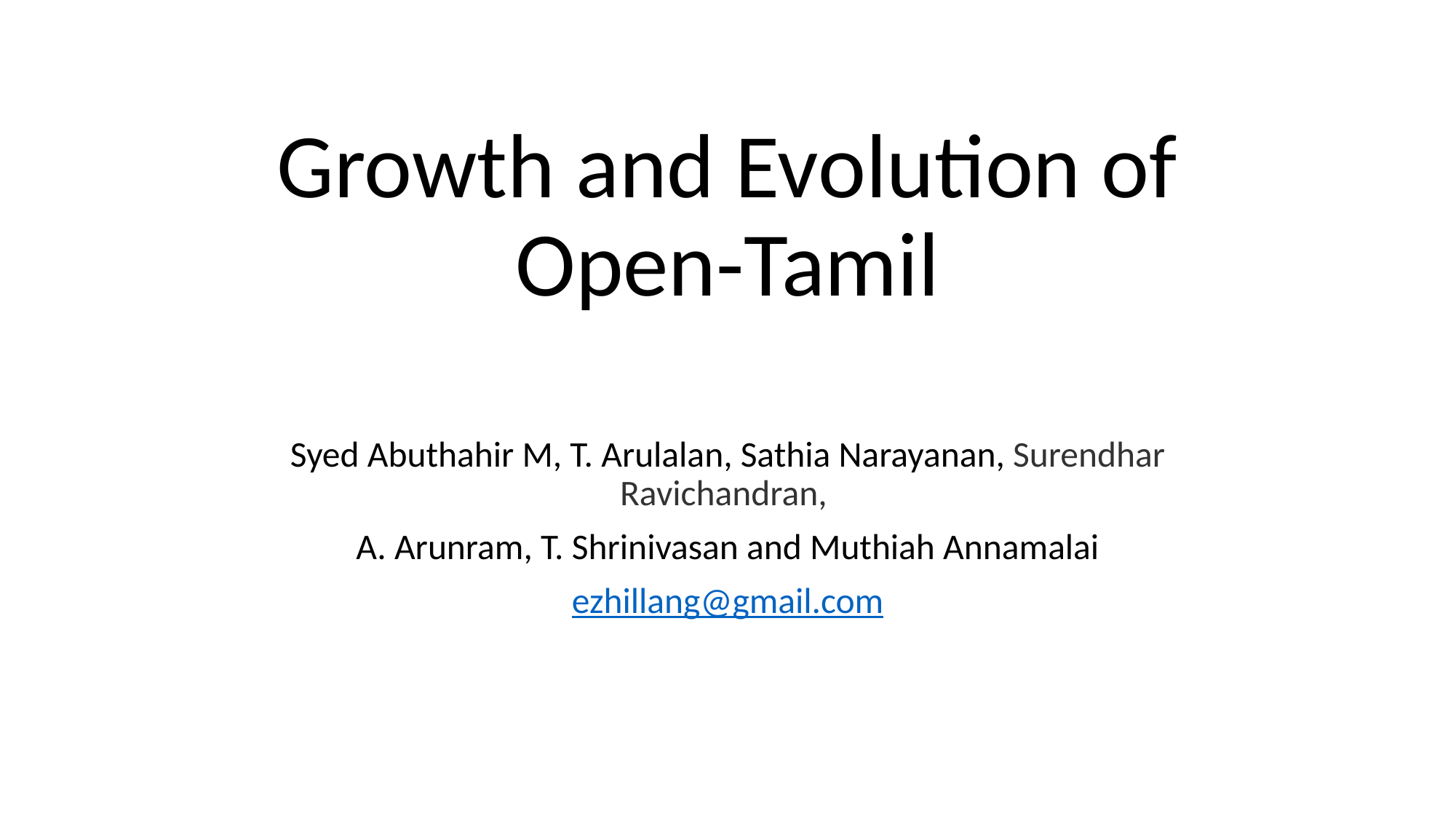

# Growth and Evolution of Open-Tamil

Syed Abuthahir M, T. Arulalan, Sathia Narayanan, Surendhar Ravichandran,
A. Arunram, T. Shrinivasan and Muthiah Annamalai
ezhillang@gmail.com